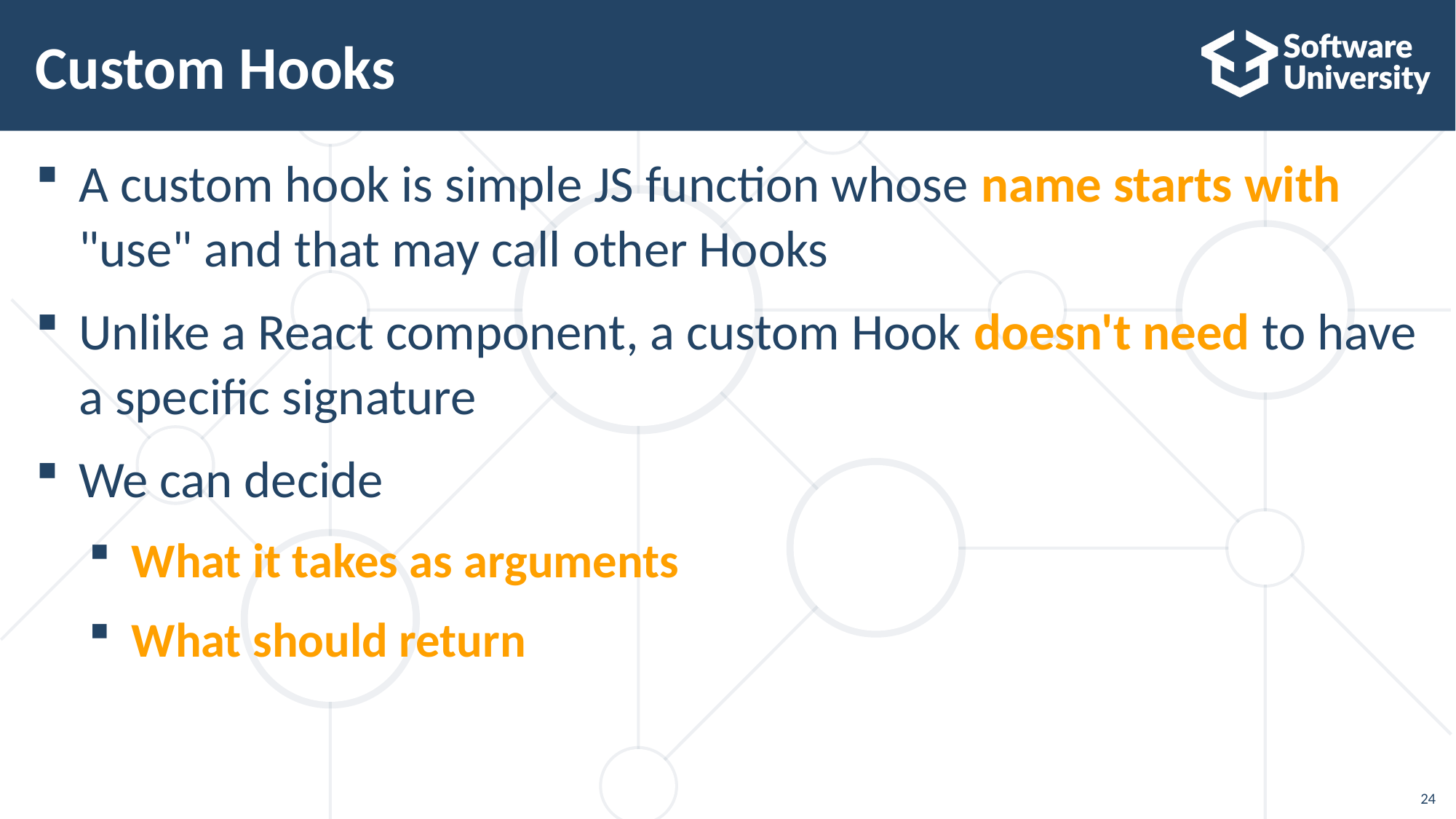

# Custom Hooks
A custom hook is simple JS function whose name starts with "use" and that may call other Hooks
Unlike a React component, a custom Hook doesn't need to have a specific signature
We can decide
What it takes as arguments
What should return
24